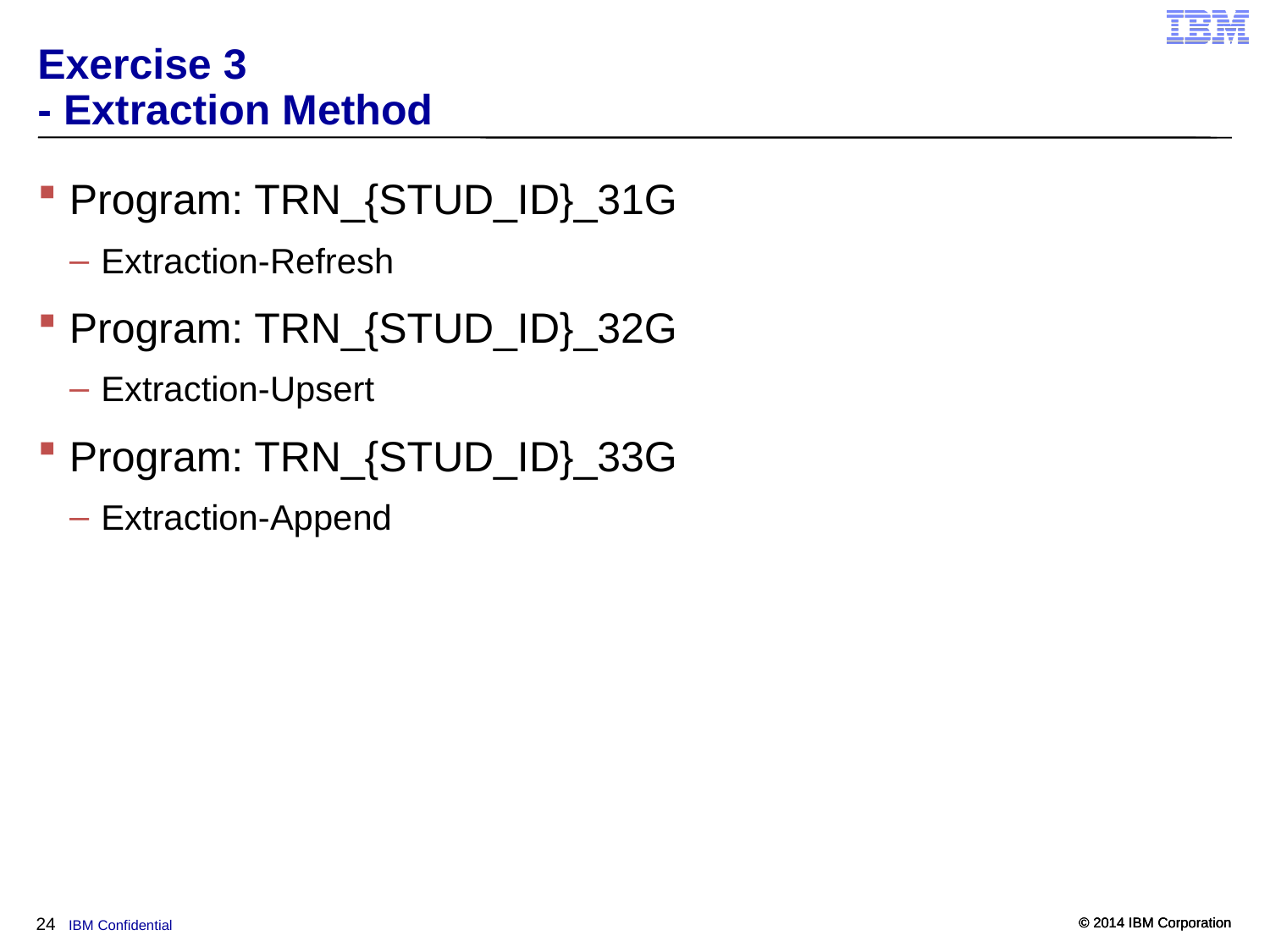

# Exercise 3 - Extraction Method
Program: TRN_{STUD_ID}_31G
Extraction-Refresh
Program: TRN_{STUD_ID}_32G
Extraction-Upsert
Program: TRN_{STUD_ID}_33G
Extraction-Append